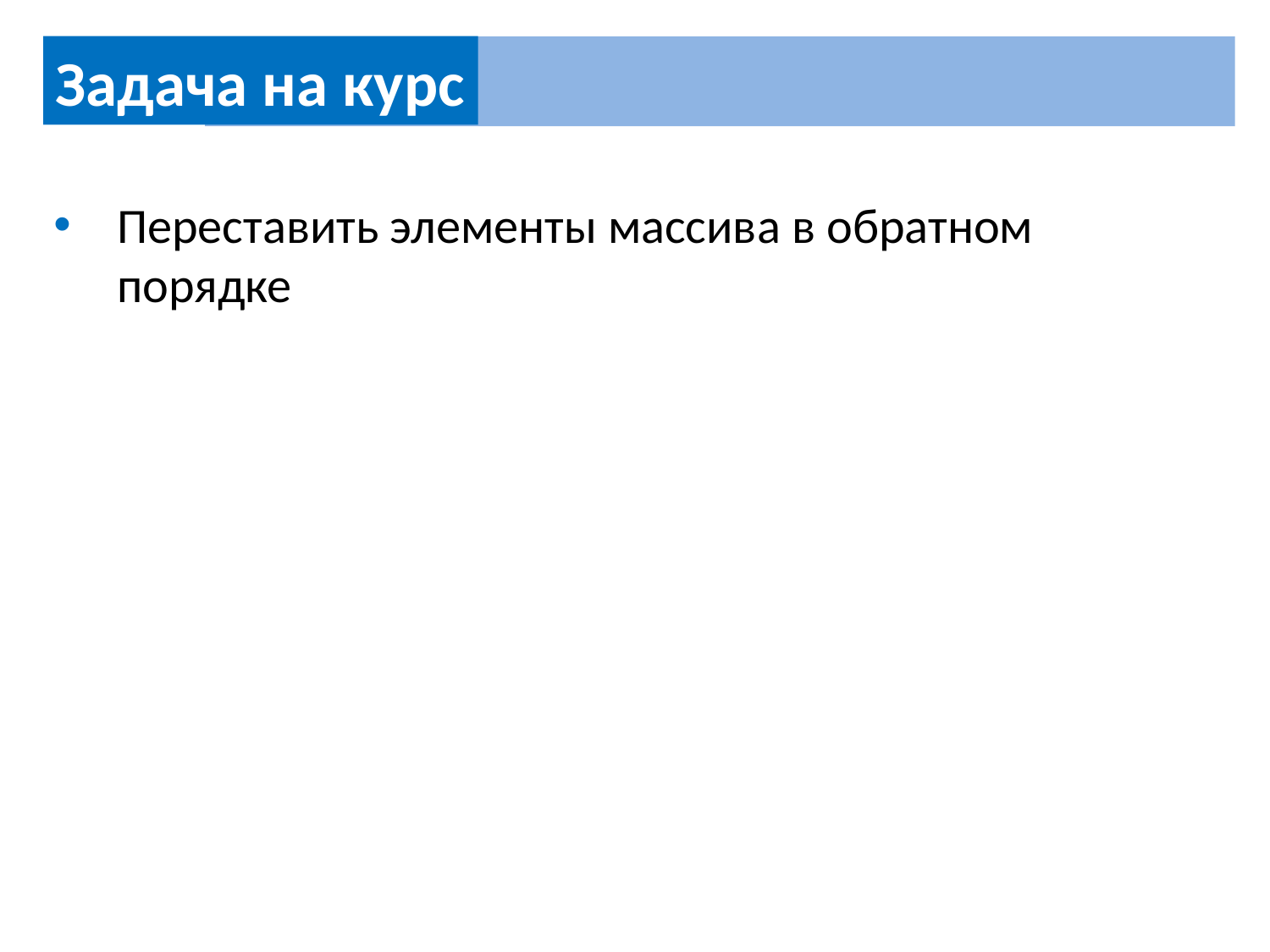

Задача на курс

Переставить элементы массива в обратном порядке